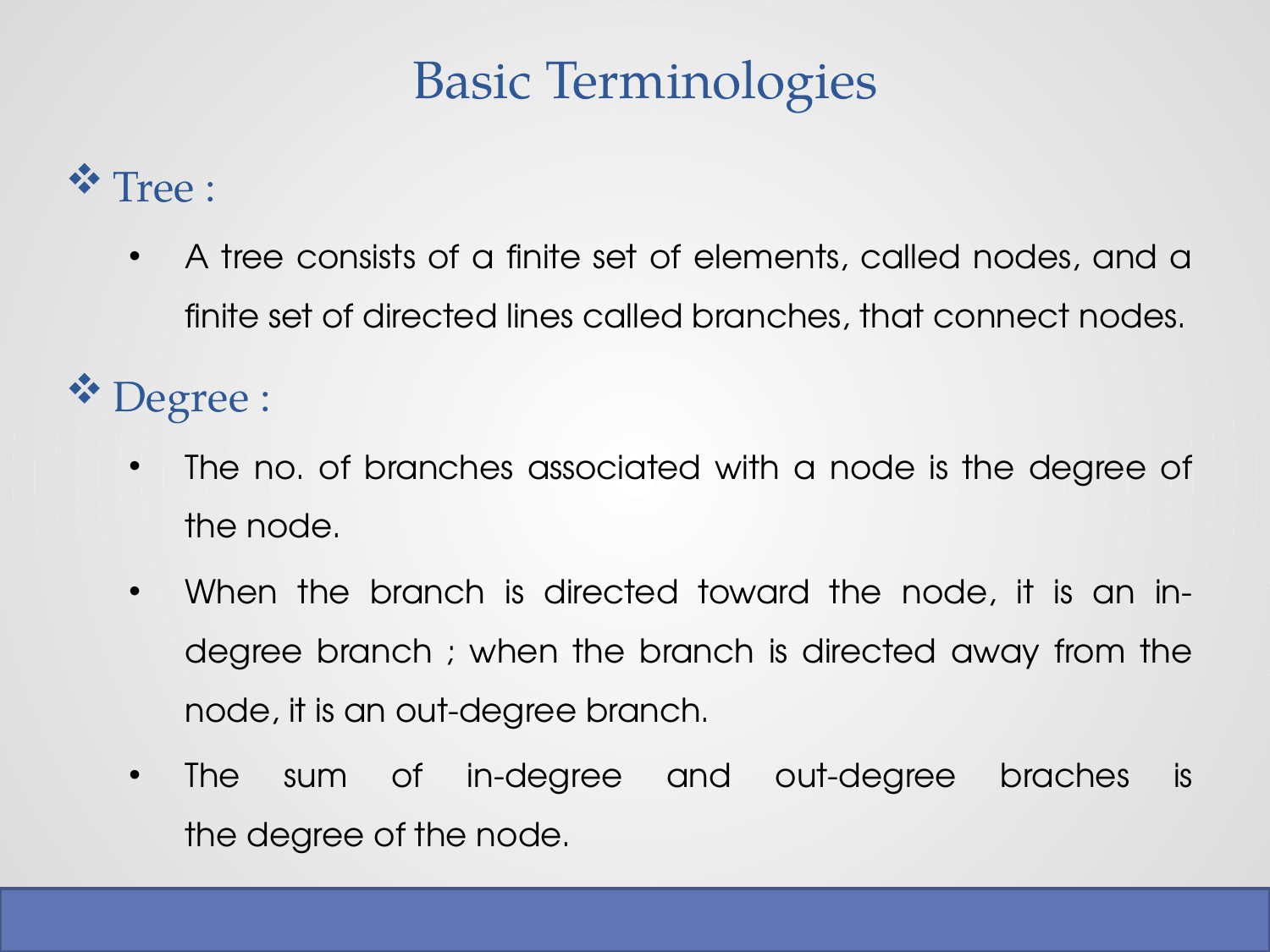

# Basic Terminologies
Tree :
A tree consists of a finite set of elements, called nodes, and a finite set of directed lines called branches, that connect nodes.
Degree :
The no. of branches associated with a node is the degree of the node.
When the branch is directed toward the node, it is an in-degree branch ; when the branch is directed away from the node, it is an out-degree branch.
The sum of in-degree and out-degree braches is
the degree of the node.